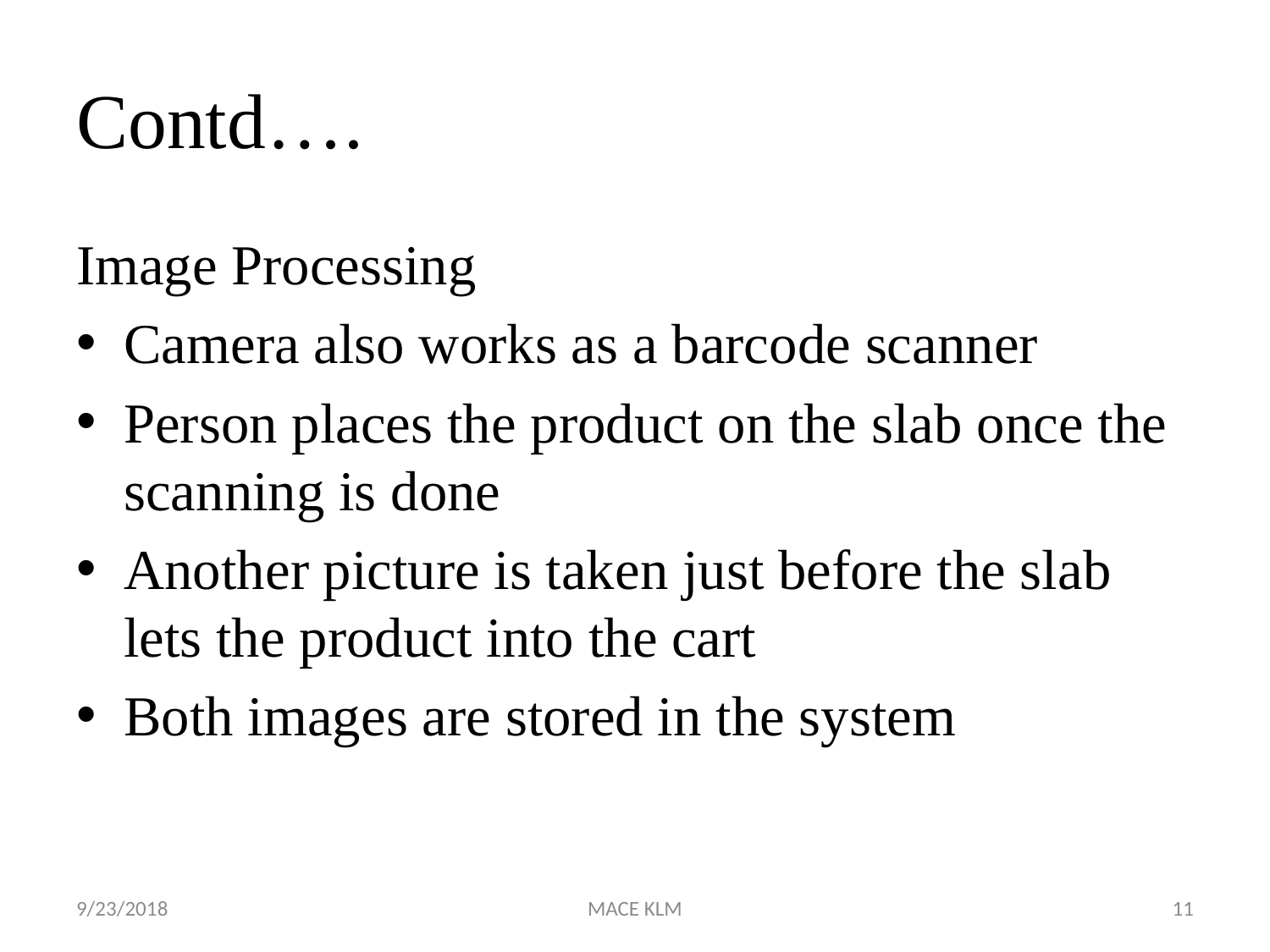

# Contd….
Image Processing
Camera also works as a barcode scanner
Person places the product on the slab once the scanning is done
Another picture is taken just before the slab lets the product into the cart
Both images are stored in the system

9/23/2018
MACE KLM
11